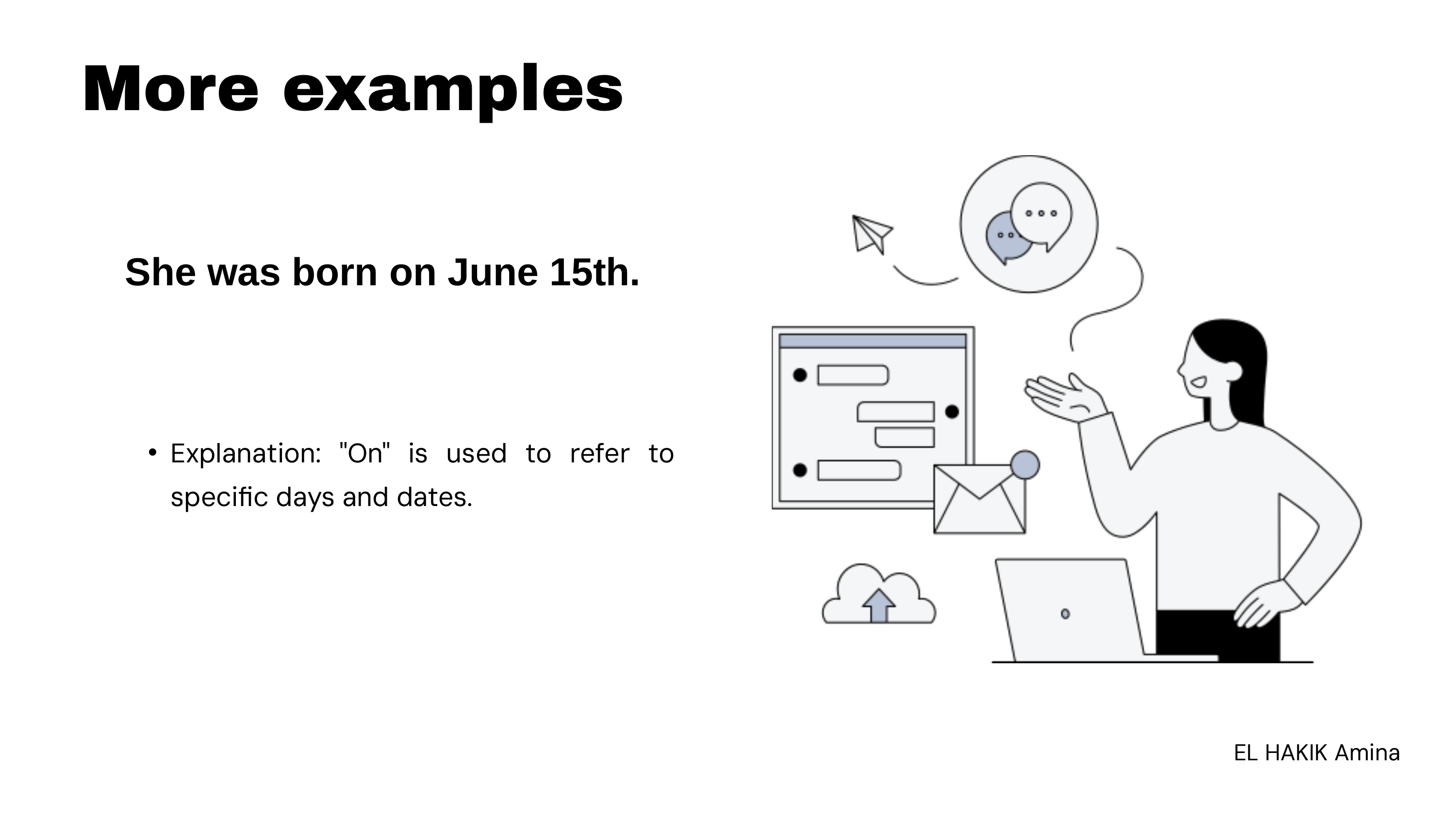

More examples

She was born on June 15th.

Explanation: "On" is used to refer to specific days and dates.

EL HAKIK Amina